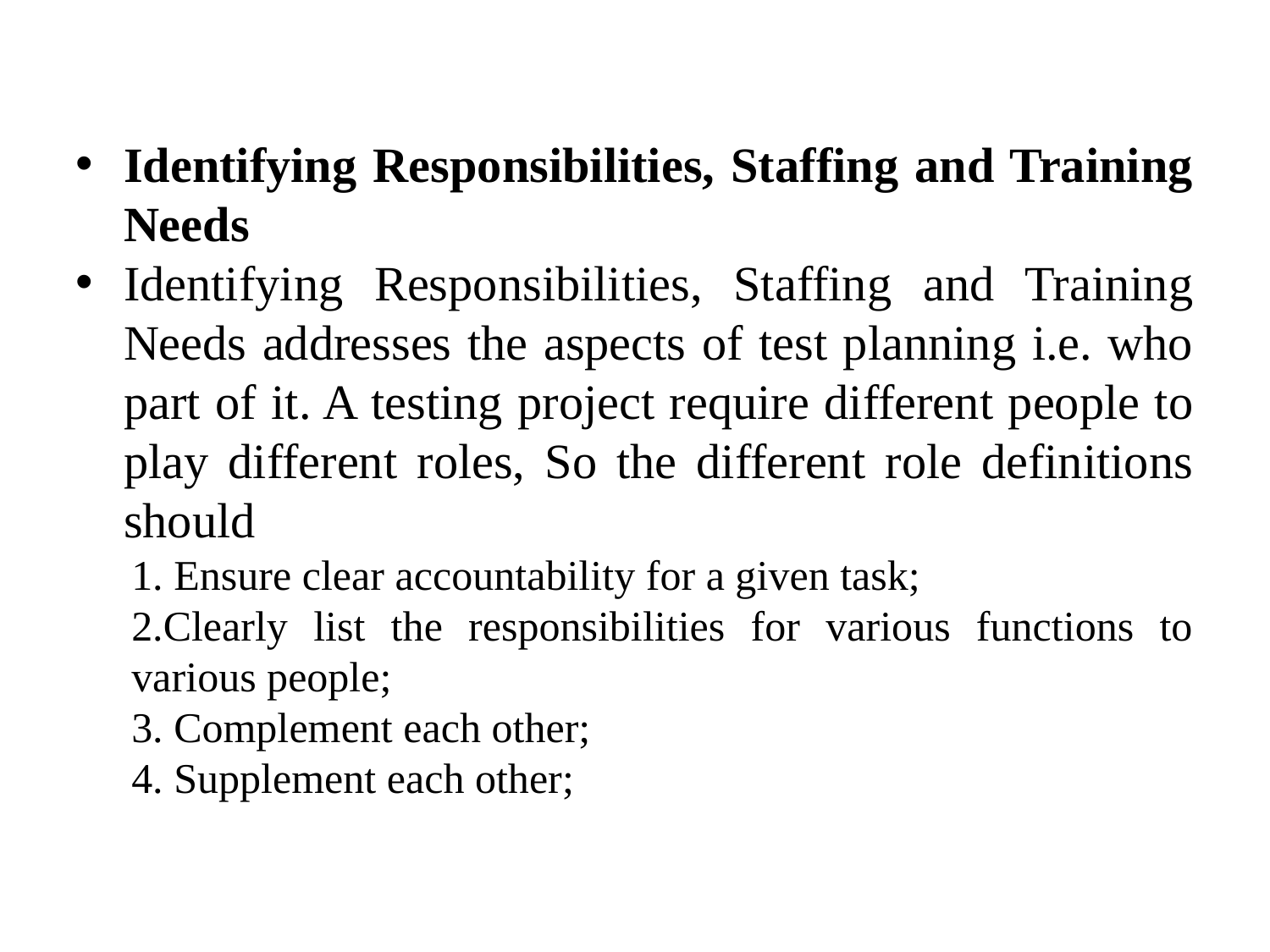

Identifying Responsibilities, Staffing and Training Needs
Identifying Responsibilities, Staffing and Training Needs addresses the aspects of test planning i.e. who part of it. A testing project require different people to play different roles, So the different role definitions should
1. Ensure clear accountability for a given task;
2.Clearly list the responsibilities for various functions to various people;
3. Complement each other;
4. Supplement each other;